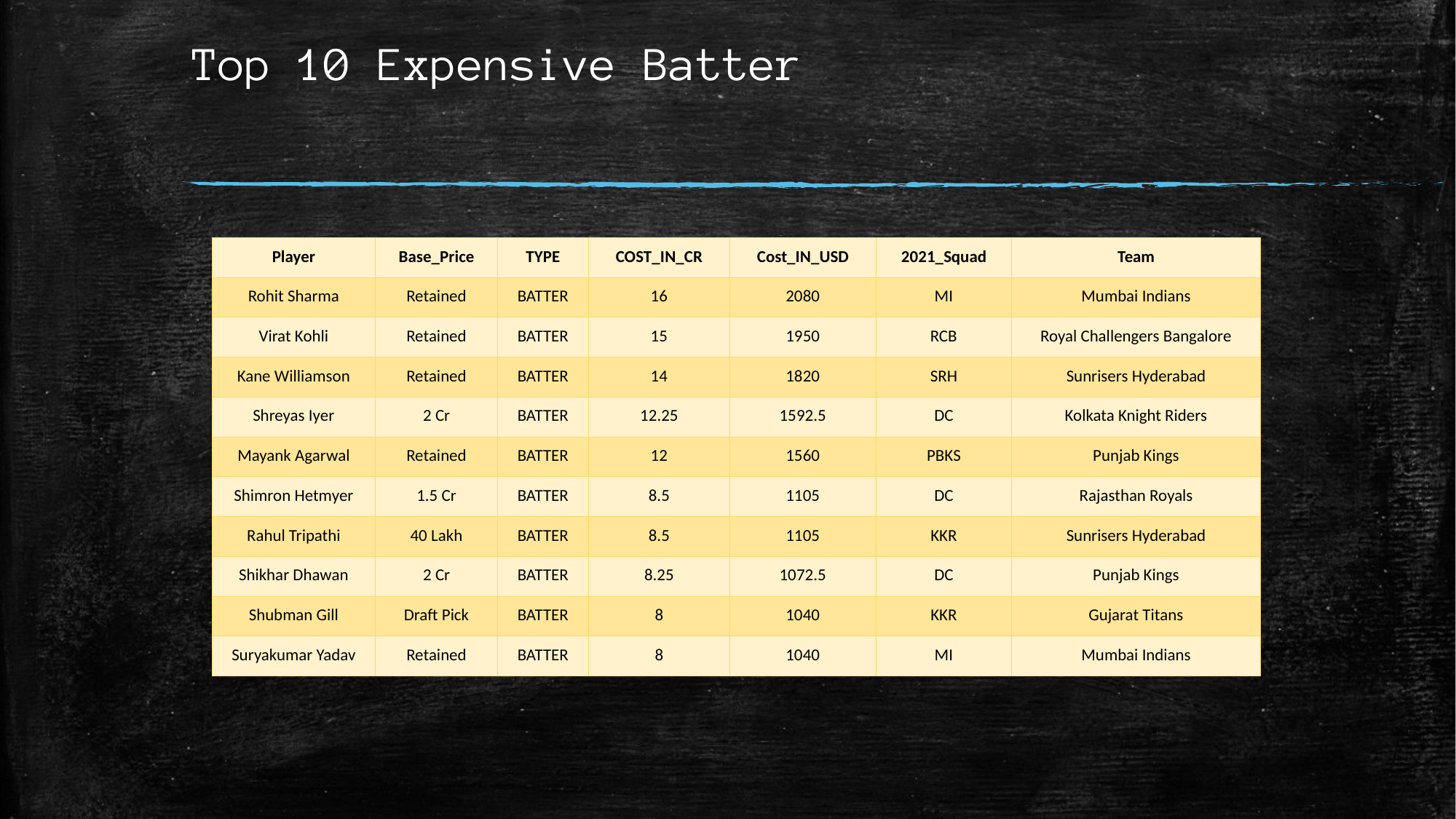

# Top 10 Expensive Batter
| Player | Base\_Price | TYPE | COST\_IN\_CR | Cost\_IN\_USD | 2021\_Squad | Team |
| --- | --- | --- | --- | --- | --- | --- |
| Rohit Sharma | Retained | BATTER | 16 | 2080 | MI | Mumbai Indians |
| Virat Kohli | Retained | BATTER | 15 | 1950 | RCB | Royal Challengers Bangalore |
| Kane Williamson | Retained | BATTER | 14 | 1820 | SRH | Sunrisers Hyderabad |
| Shreyas Iyer | 2 Cr | BATTER | 12.25 | 1592.5 | DC | Kolkata Knight Riders |
| Mayank Agarwal | Retained | BATTER | 12 | 1560 | PBKS | Punjab Kings |
| Shimron Hetmyer | 1.5 Cr | BATTER | 8.5 | 1105 | DC | Rajasthan Royals |
| Rahul Tripathi | 40 Lakh | BATTER | 8.5 | 1105 | KKR | Sunrisers Hyderabad |
| Shikhar Dhawan | 2 Cr | BATTER | 8.25 | 1072.5 | DC | Punjab Kings |
| Shubman Gill | Draft Pick | BATTER | 8 | 1040 | KKR | Gujarat Titans |
| Suryakumar Yadav | Retained | BATTER | 8 | 1040 | MI | Mumbai Indians |